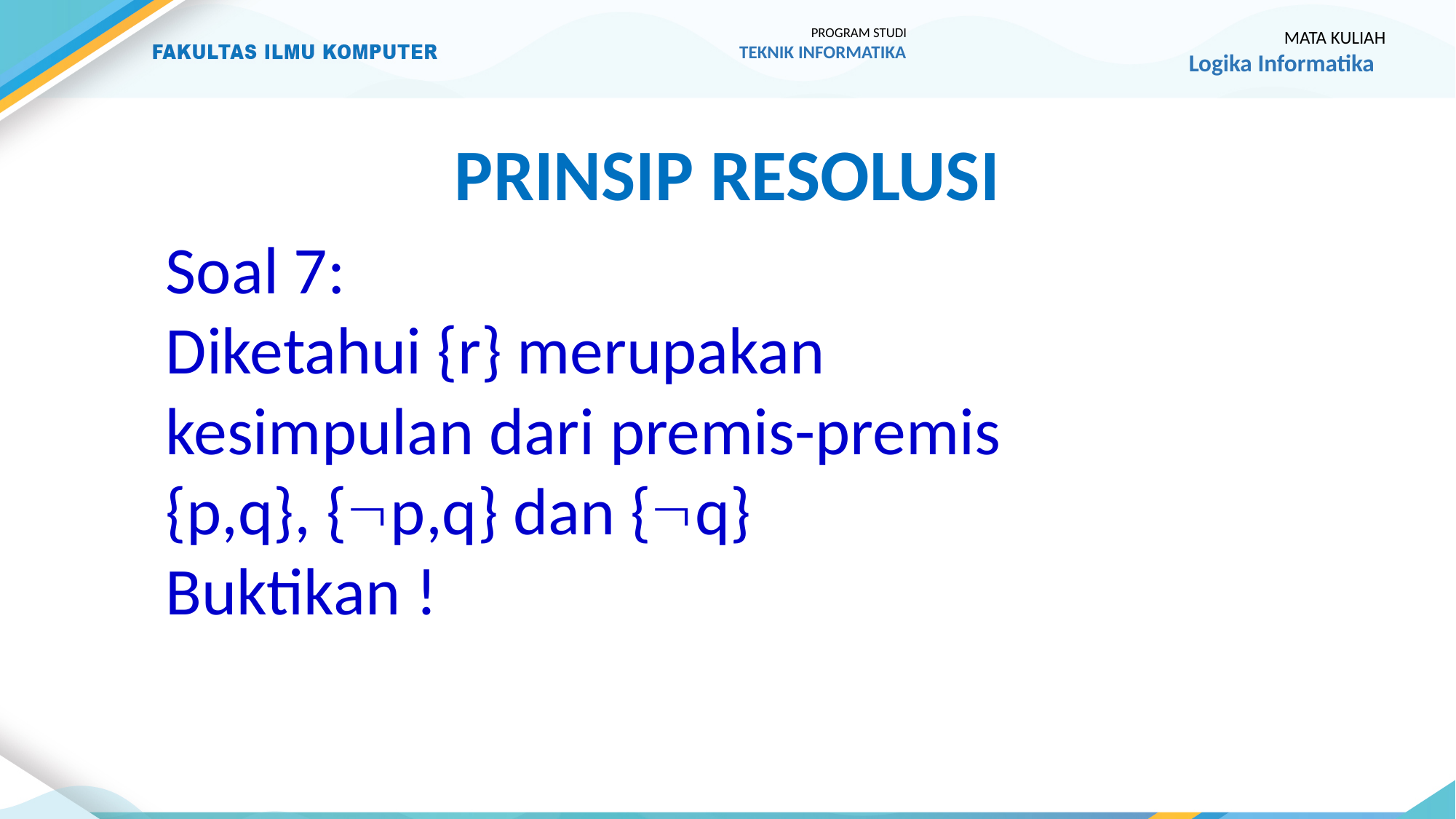

PROGRAM STUDI
TEKNIK INFORMATIKA
MATA KULIAH
Logika Informatika
Prinsip resolusi
Soal 7:
Diketahui {r} merupakan
kesimpulan dari premis-premis
{p,q}, {¬p,q} dan {¬q}
Buktikan !